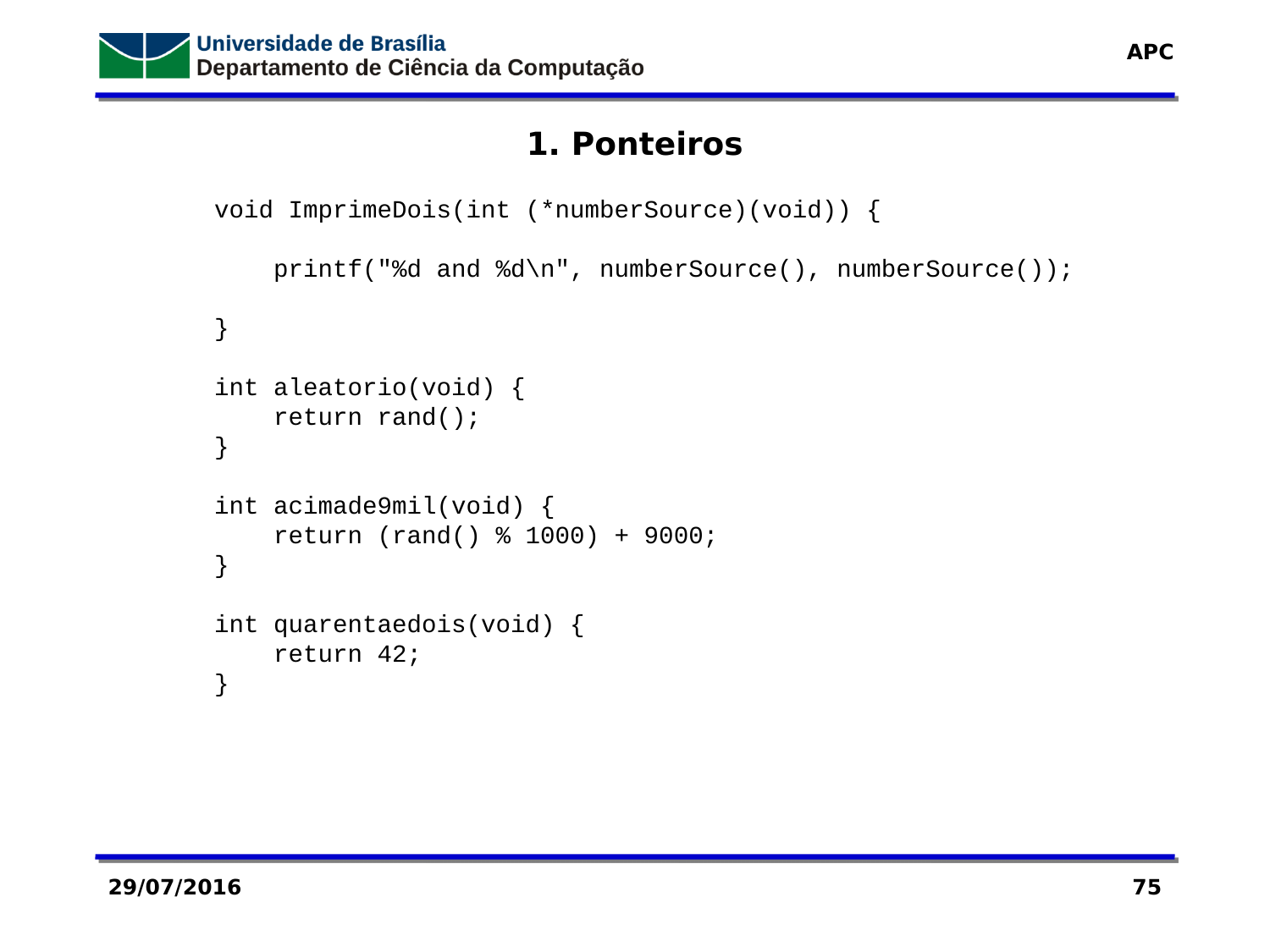

1. Ponteiros
void ImprimeDois(int (*numberSource)(void)) {

    printf("%d and %d\n", numberSource(), numberSource());

}

int aleatorio(void) {
    return rand();
}

int acimade9mil(void) {
    return (rand() % 1000) + 9000;
}

int quarentaedois(void) {
    return 42;
}

29/07/2016
75